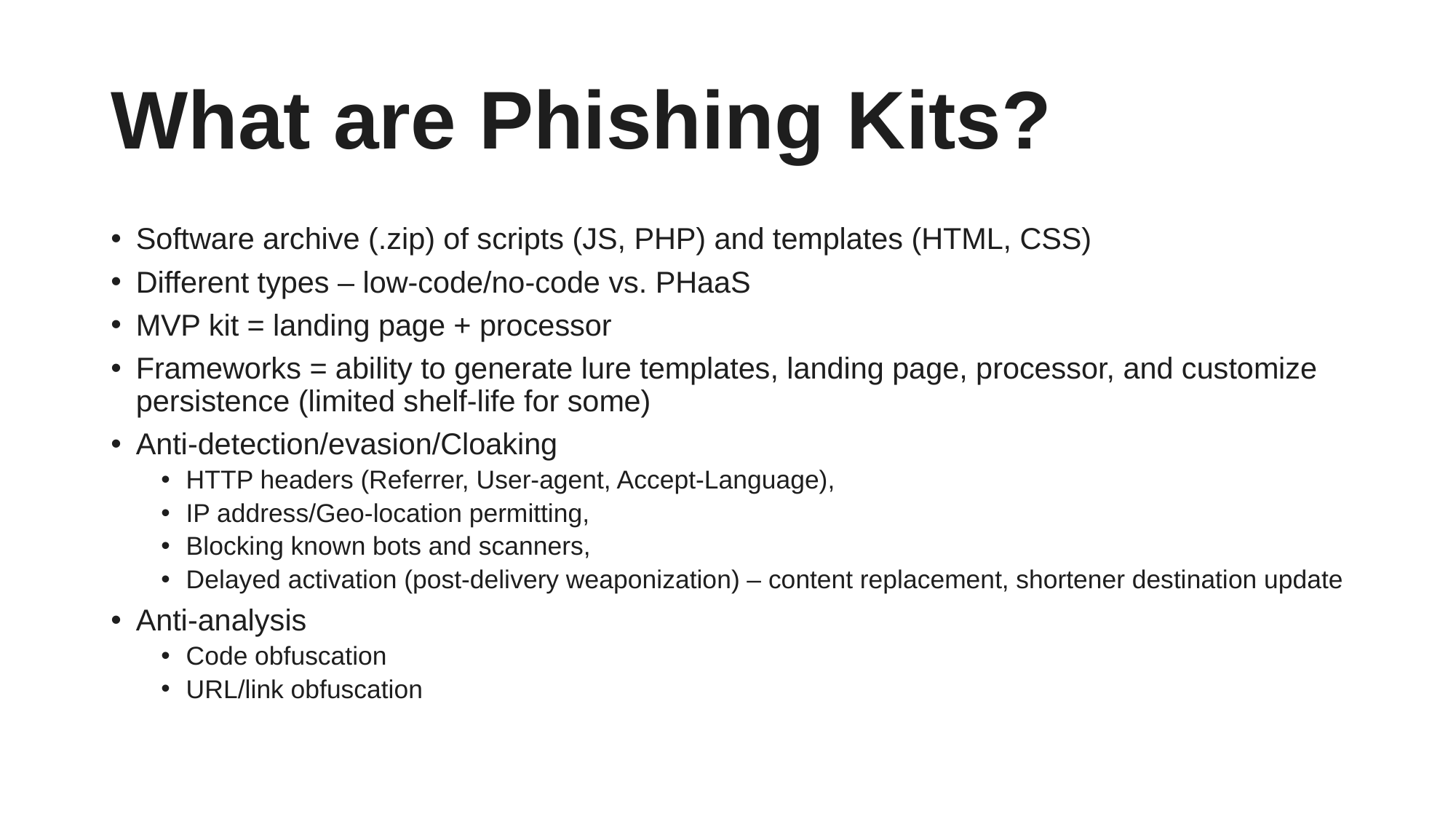

# What are Phishing Kits?
Software archive (.zip) of scripts (JS, PHP) and templates (HTML, CSS)
Different types – low-code/no-code vs. PHaaS
MVP kit = landing page + processor
Frameworks = ability to generate lure templates, landing page, processor, and customize persistence (limited shelf-life for some)
Anti-detection/evasion/Cloaking
HTTP headers (Referrer, User-agent, Accept-Language),
IP address/Geo-location permitting,
Blocking known bots and scanners,
Delayed activation (post-delivery weaponization) – content replacement, shortener destination update
Anti-analysis
Code obfuscation
URL/link obfuscation